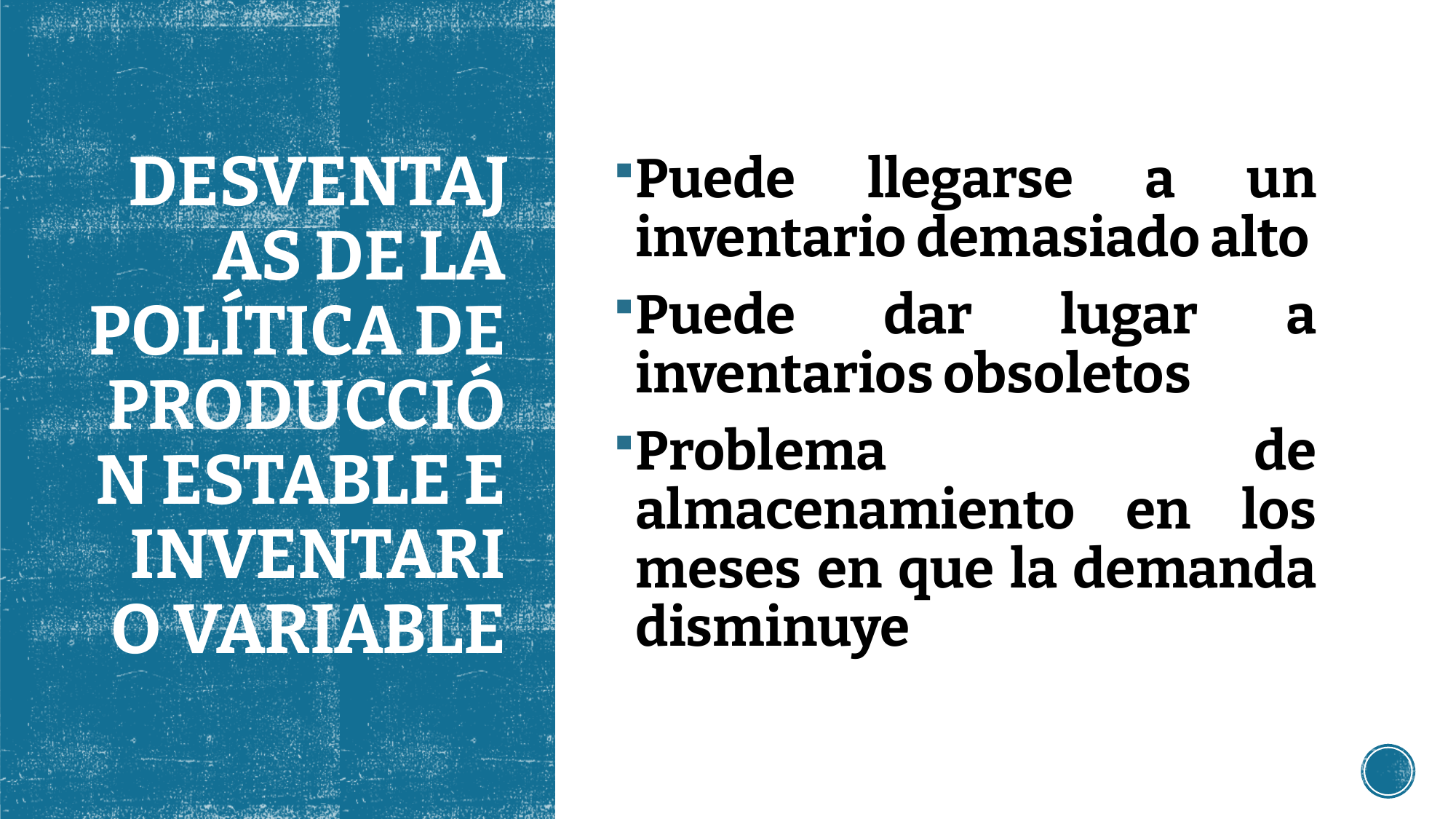

Puede llegarse a un inventario demasiado alto
Puede dar lugar a inventarios obsoletos
Problema de almacenamiento en los meses en que la demanda disminuye
# DESVENTAJAS DE LA POLÍTICA DE PRODUCCIÓN ESTABLE E INVENTARIO VARIABLE